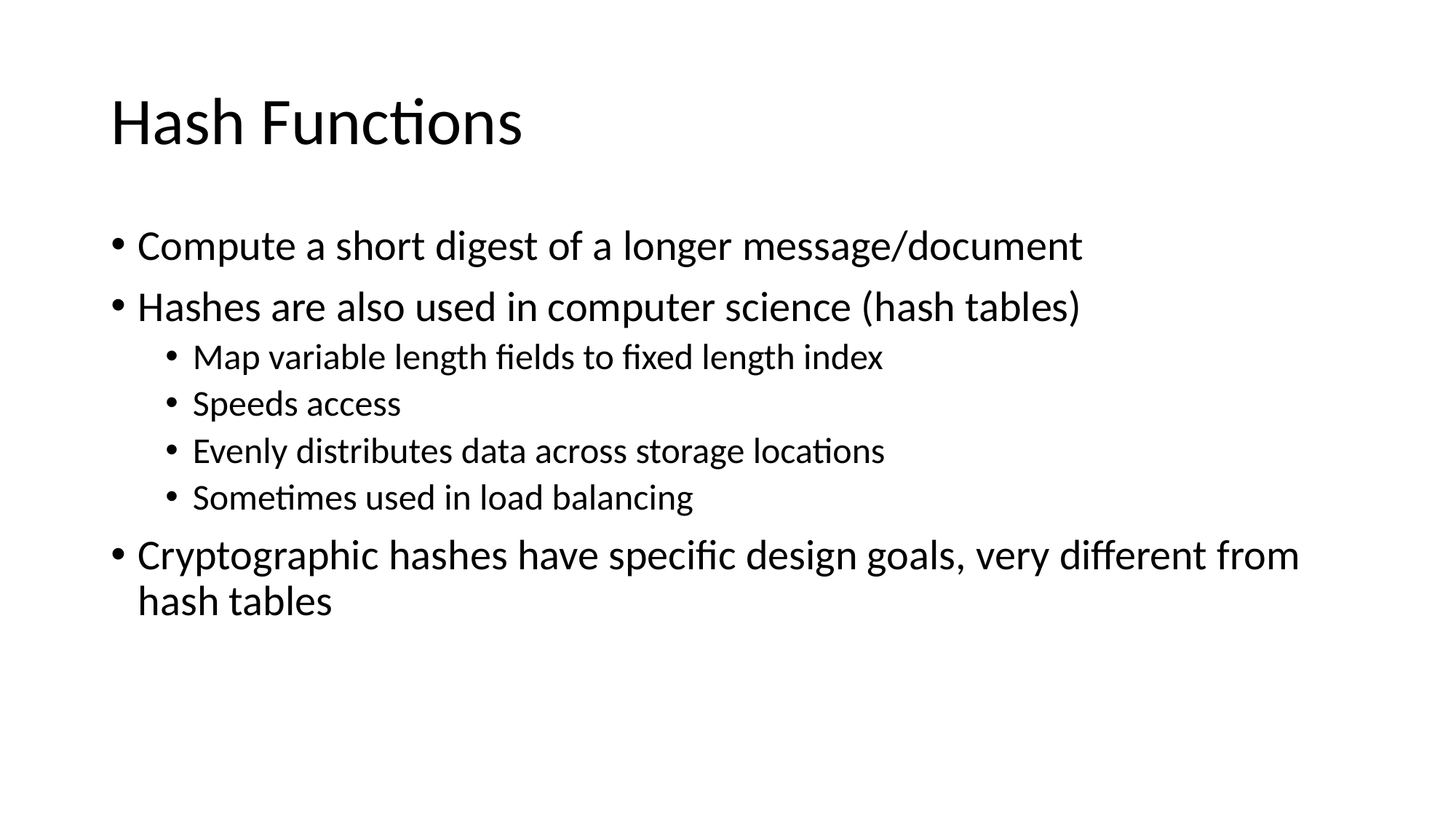

# Hash Functions
Compute a short digest of a longer message/document
Hashes are also used in computer science (hash tables)
Map variable length fields to fixed length index
Speeds access
Evenly distributes data across storage locations
Sometimes used in load balancing
Cryptographic hashes have specific design goals, very different from hash tables